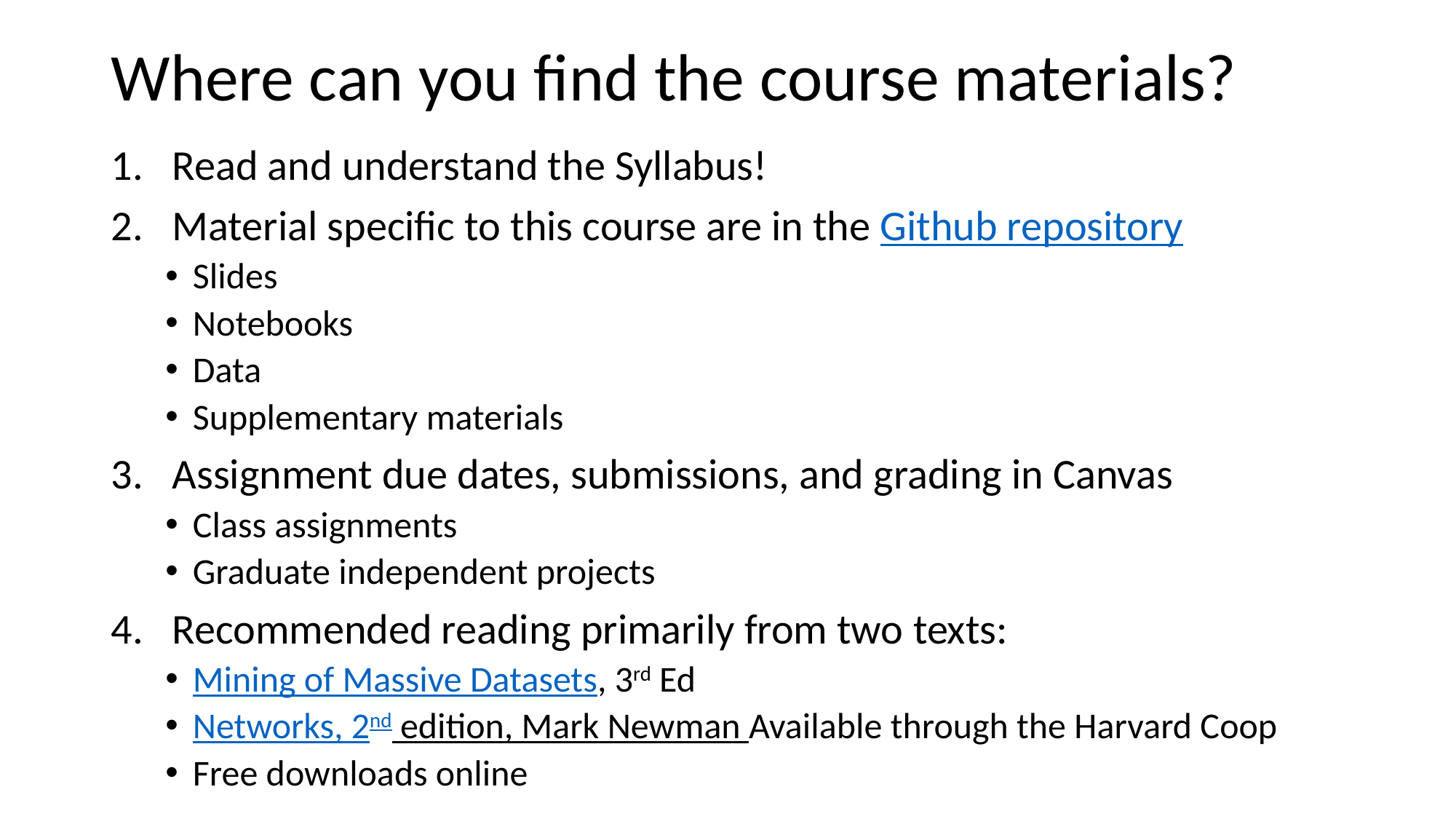

Where can you find the course materials?
Read and understand the Syllabus!
Material specific to this course are in the Github repository
Slides
Notebooks
Data
Supplementary materials
Assignment due dates, submissions, and grading in Canvas
Class assignments
Graduate independent projects
Recommended reading primarily from two texts:
Mining of Massive Datasets, 3rd Ed
Networks, 2nd edition, Mark Newman Available through the Harvard Coop
Free downloads online